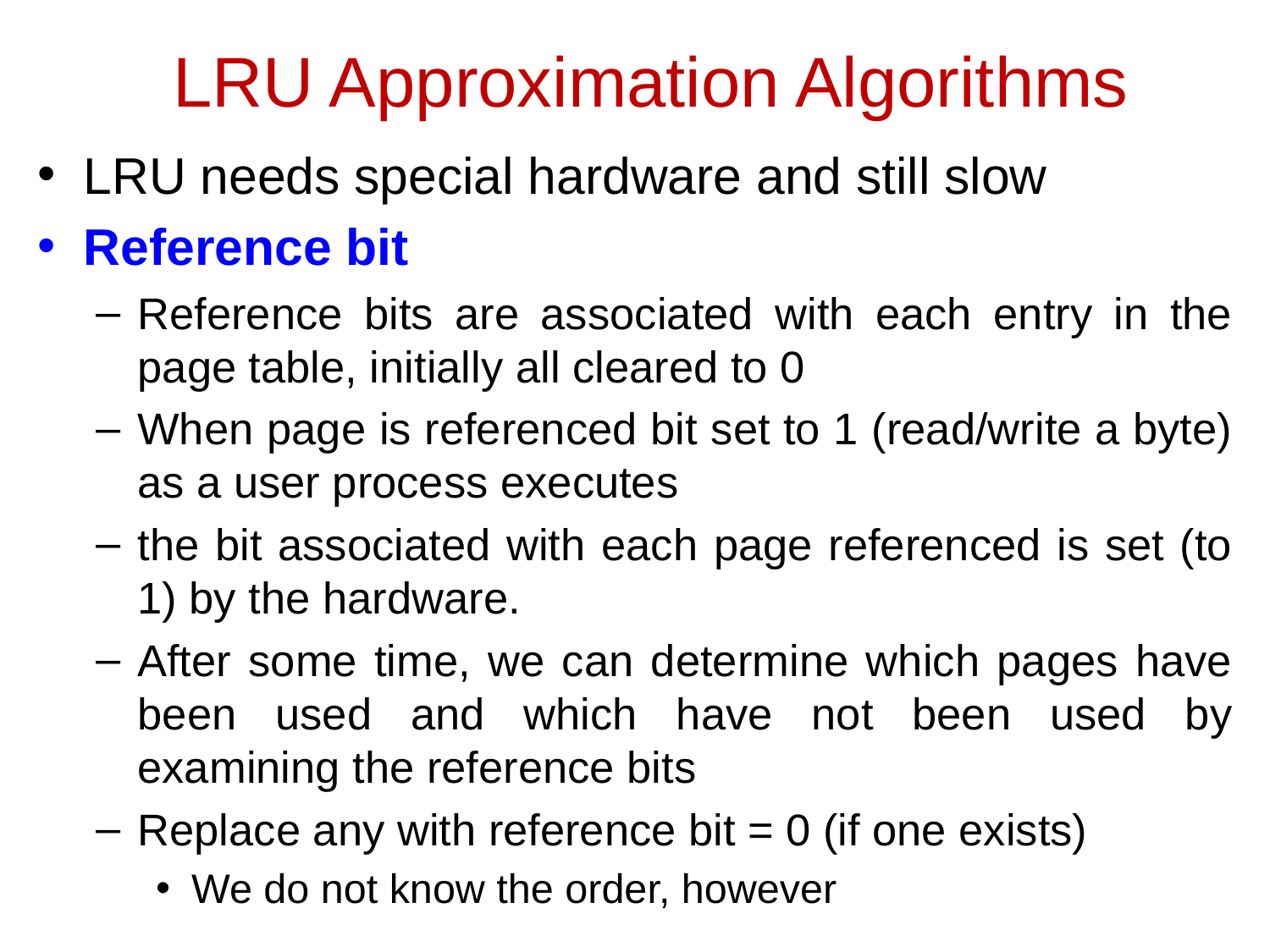

LRU Approximation Algorithms
LRU needs special hardware and still slow
Reference bit
Reference bits are associated with each entry in the page table, initially all cleared to 0
When page is referenced bit set to 1 (read/write a byte) as a user process executes
the bit associated with each page referenced is set (to 1) by the hardware.
After some time, we can determine which pages have been used and which have not been used by examining the reference bits
Replace any with reference bit = 0 (if one exists)
We do not know the order, however